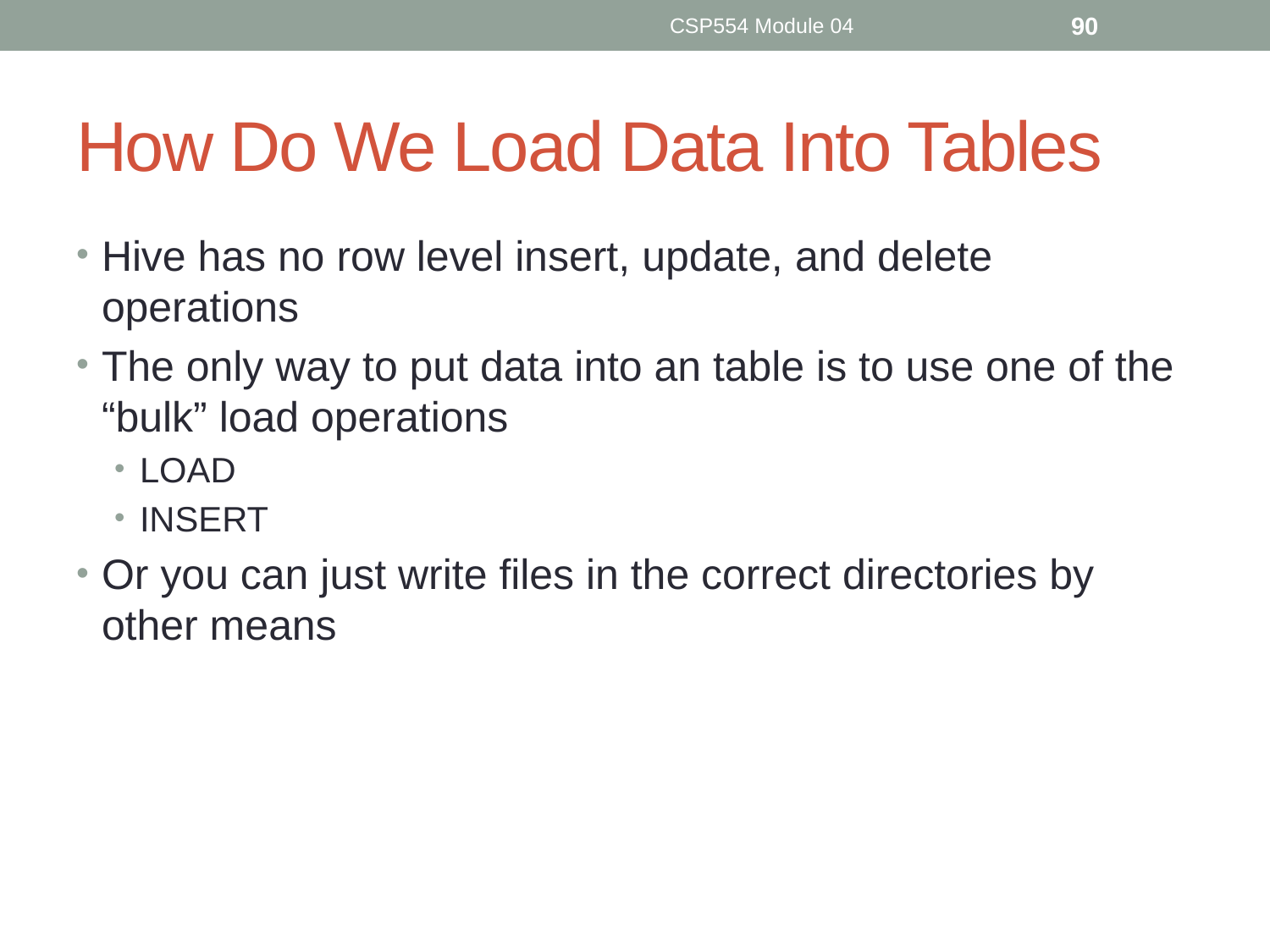

CSP554 Module 04
90
# How Do We Load Data Into Tables
Hive has no row level insert, update, and delete operations
The only way to put data into an table is to use one of the “bulk” load operations
LOAD
INSERT
Or you can just write files in the correct directories by other means